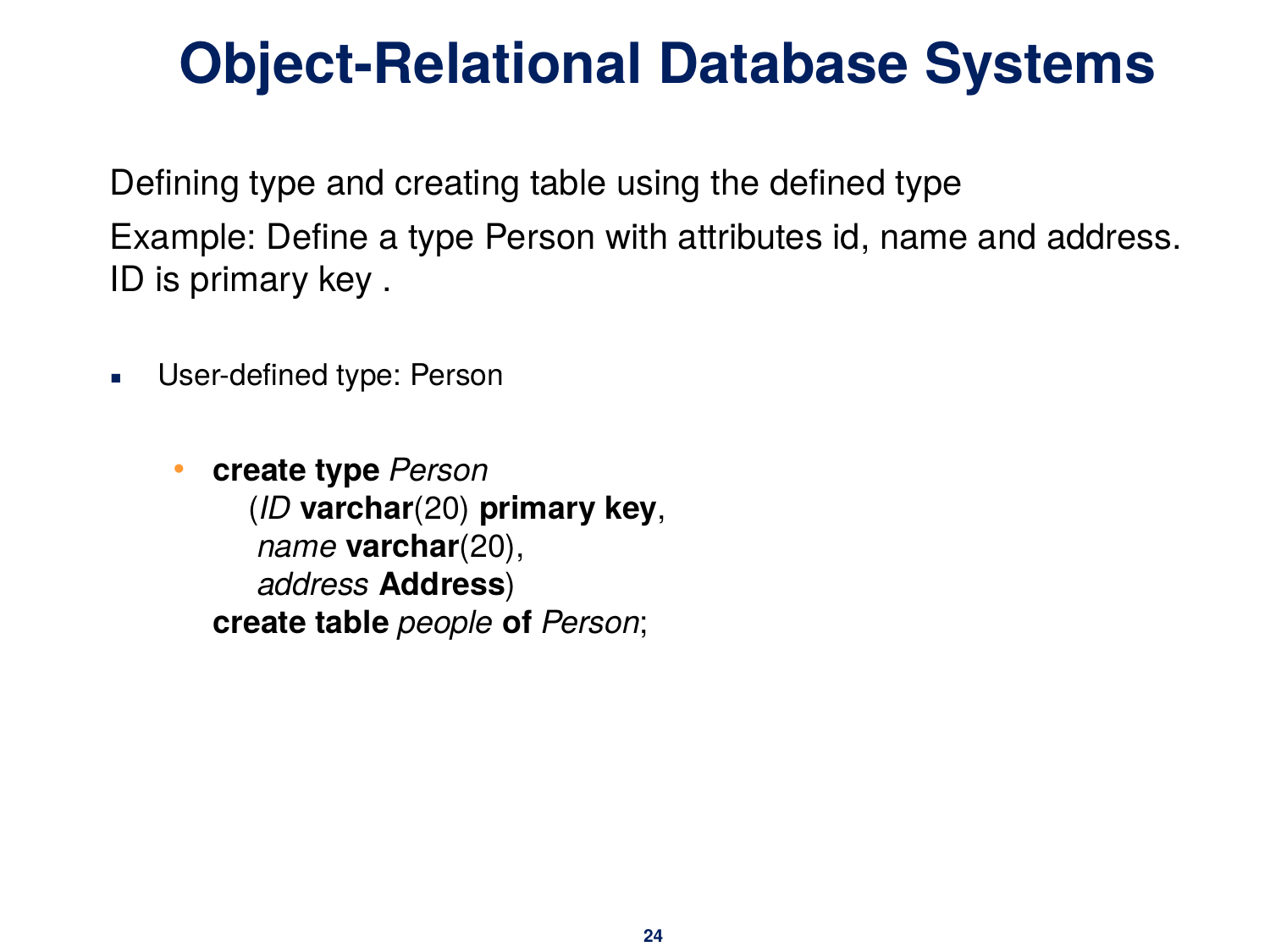

# Object-Relational Database Systems
Defining type and creating table using the defined type
Example: Define a type Person with attributes id, name and address. ID is primary key .

User-defined type: Person

create type Person
    (ID varchar(20) primary key,
     name varchar(20),
     address Address)
create table people of Person;